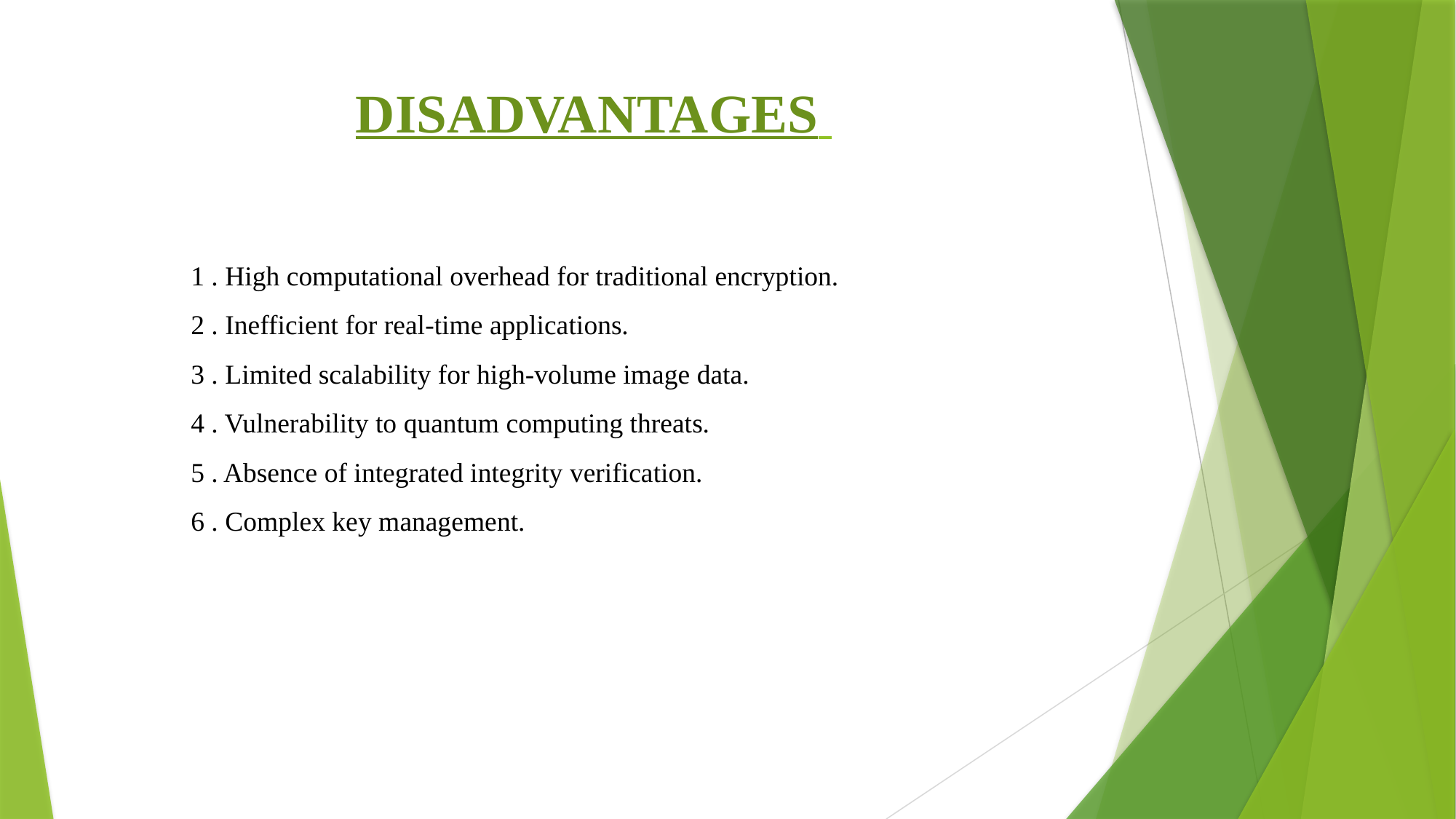

# DISADVANTAGES
1 . High computational overhead for traditional encryption.
2 . Inefficient for real-time applications.
3 . Limited scalability for high-volume image data.
4 . Vulnerability to quantum computing threats.
5 . Absence of integrated integrity verification.
6 . Complex key management.